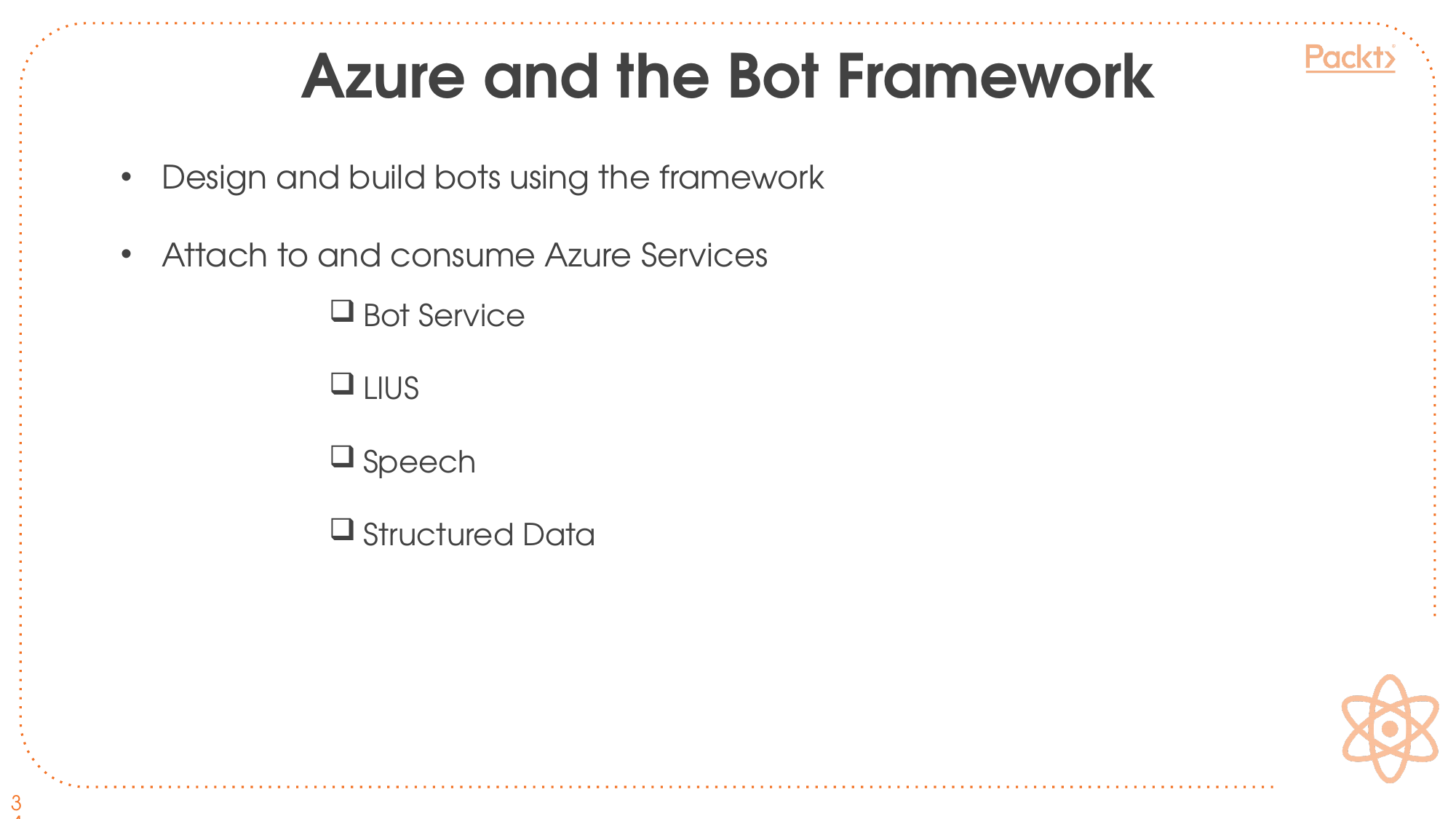

Azure and the Bot Framework
Slide49
Design and build bots using the framework
Attach to and consume Azure Services

Bot Service
LIUS
Speech
Structured Data

34